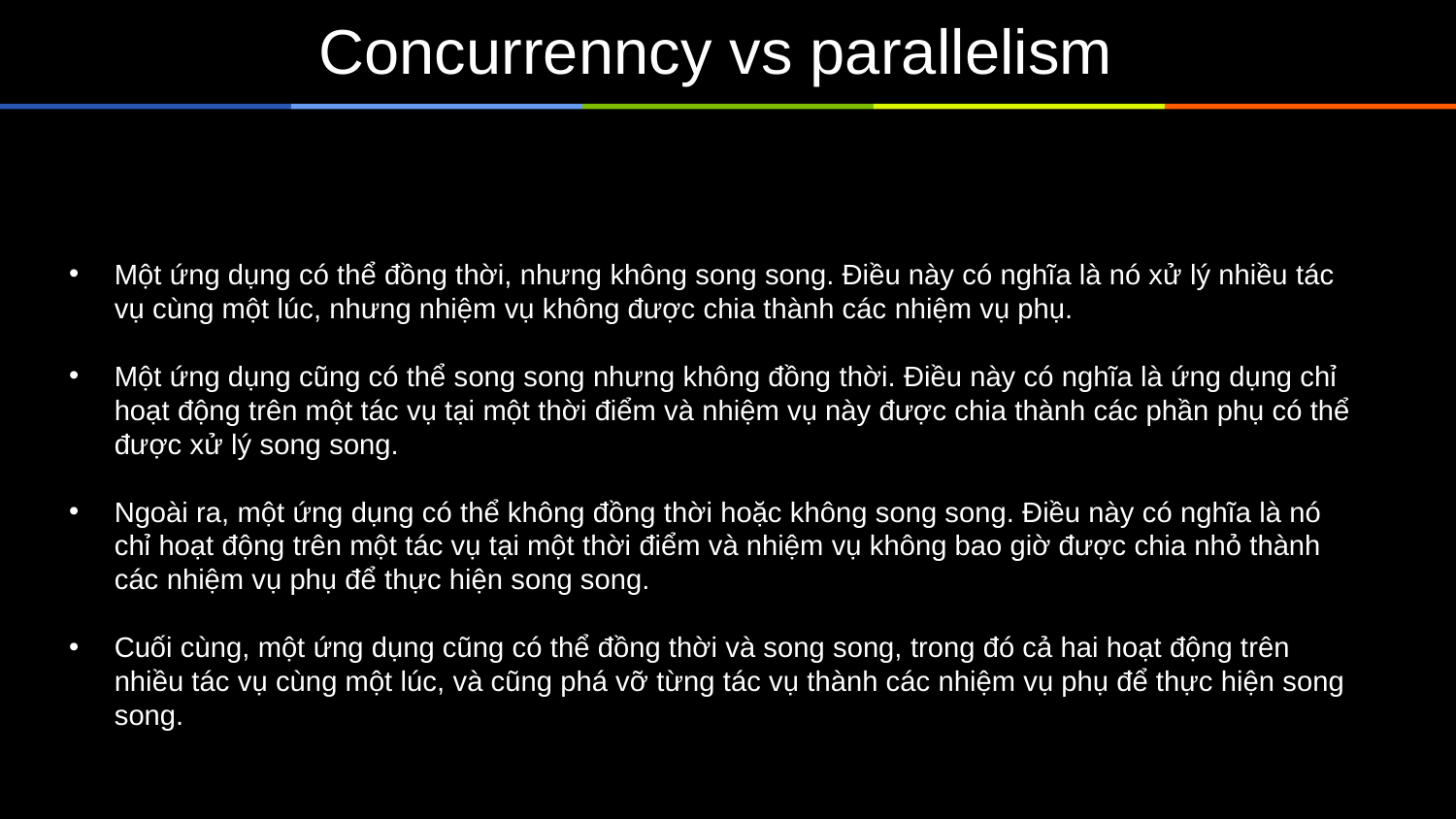

# Concurrenncy vs parallelism

Một ứng dụng có thể đồng thời, nhưng không song song. Điều này có nghĩa là nó xử lý nhiều tác vụ cùng một lúc, nhưng nhiệm vụ không được chia thành các nhiệm vụ phụ.

Một ứng dụng cũng có thể song song nhưng không đồng thời. Điều này có nghĩa là ứng dụng chỉ hoạt động trên một tác vụ tại một thời điểm và nhiệm vụ này được chia thành các phần phụ có thể được xử lý song song.

Ngoài ra, một ứng dụng có thể không đồng thời hoặc không song song. Điều này có nghĩa là nó chỉ hoạt động trên một tác vụ tại một thời điểm và nhiệm vụ không bao giờ được chia nhỏ thành các nhiệm vụ phụ để thực hiện song song.

Cuối cùng, một ứng dụng cũng có thể đồng thời và song song, trong đó cả hai hoạt động trên nhiều tác vụ cùng một lúc, và cũng phá vỡ từng tác vụ thành các nhiệm vụ phụ để thực hiện song song.